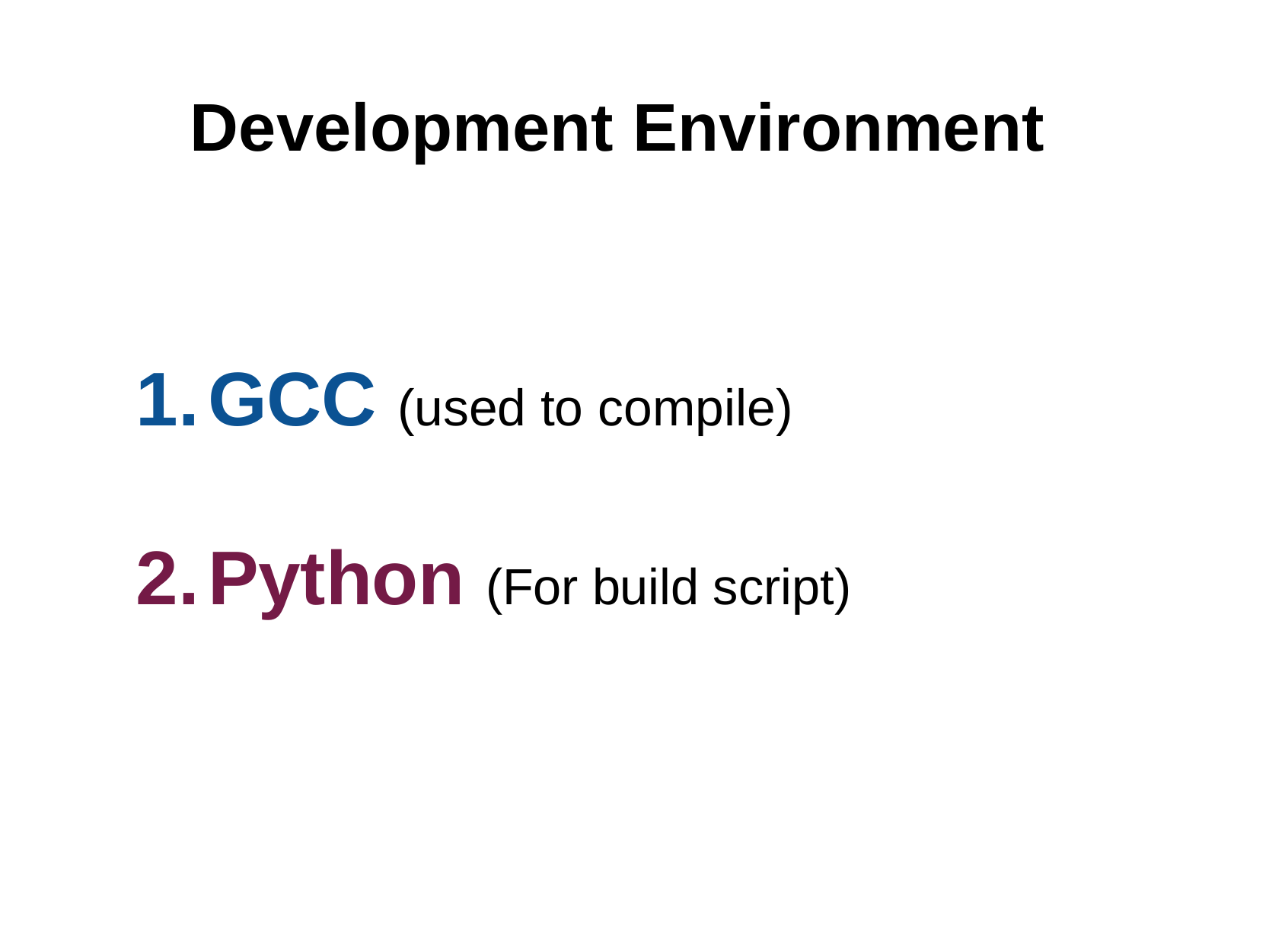

# Development Environment
GCC (used to compile)

Python (For build script)